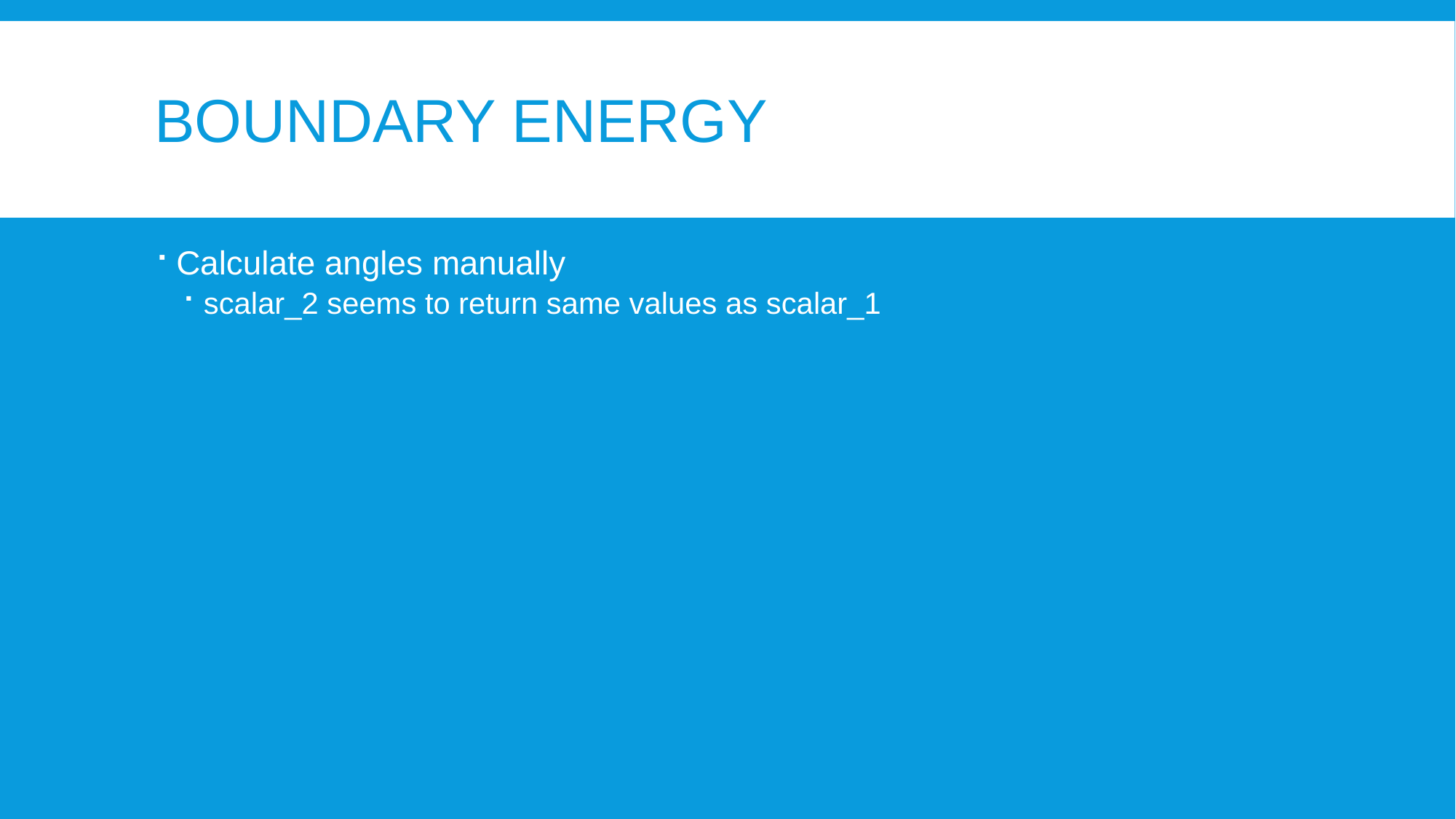

# Boundary Energy
Calculate angles manually
scalar_2 seems to return same values as scalar_1